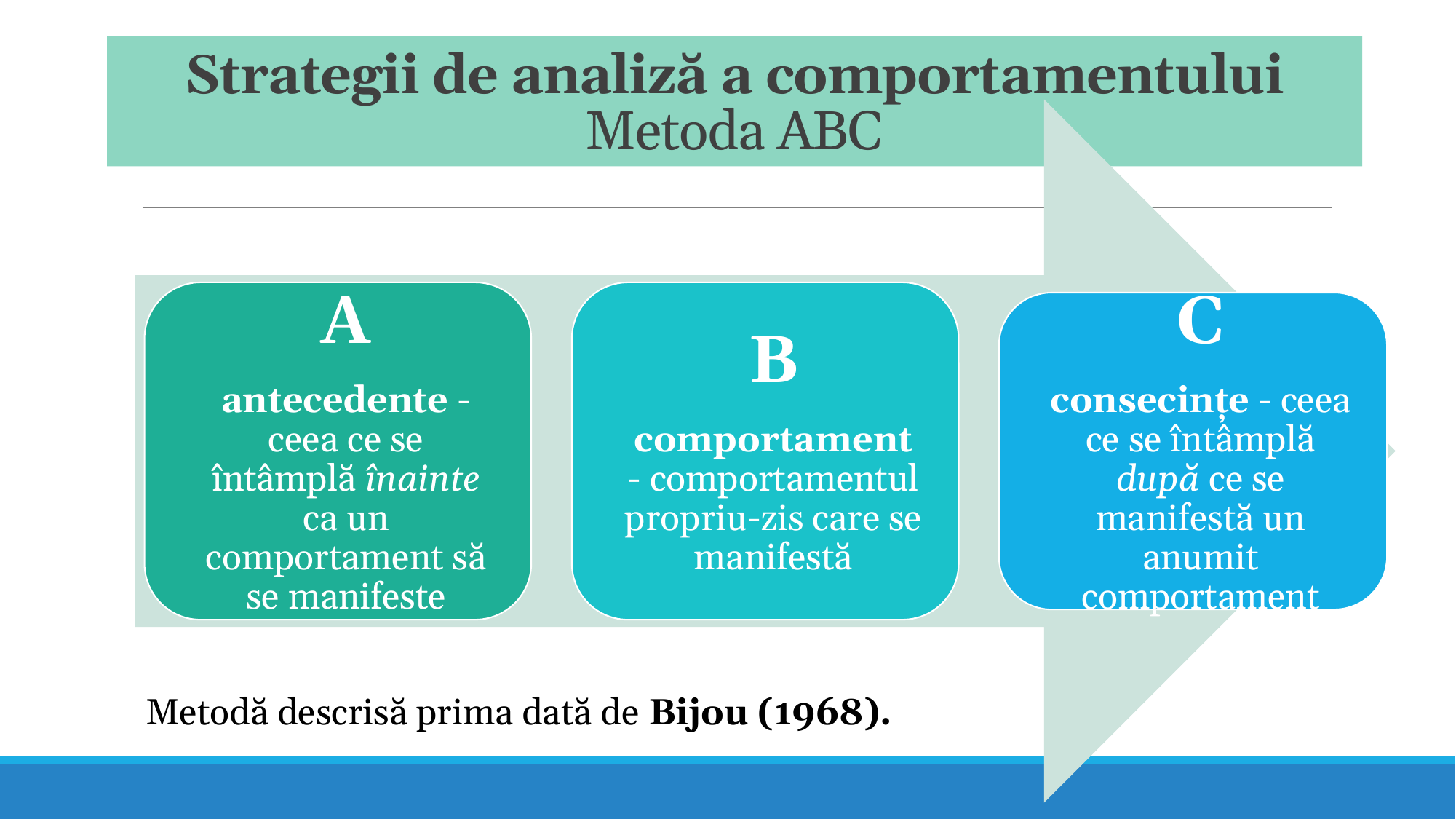

# Strategii de analiză a comportamentului Metoda ABC
A
antecedente - ceea ce se întâmplă înainte ca un comportament să se manifeste
B
comportament - comportamentul propriu-zis care se manifestă
C
consecințe - ceea ce se întâmplă după ce se manifestă un anumit comportament
Metodă descrisă prima dată de Bijou (1968).